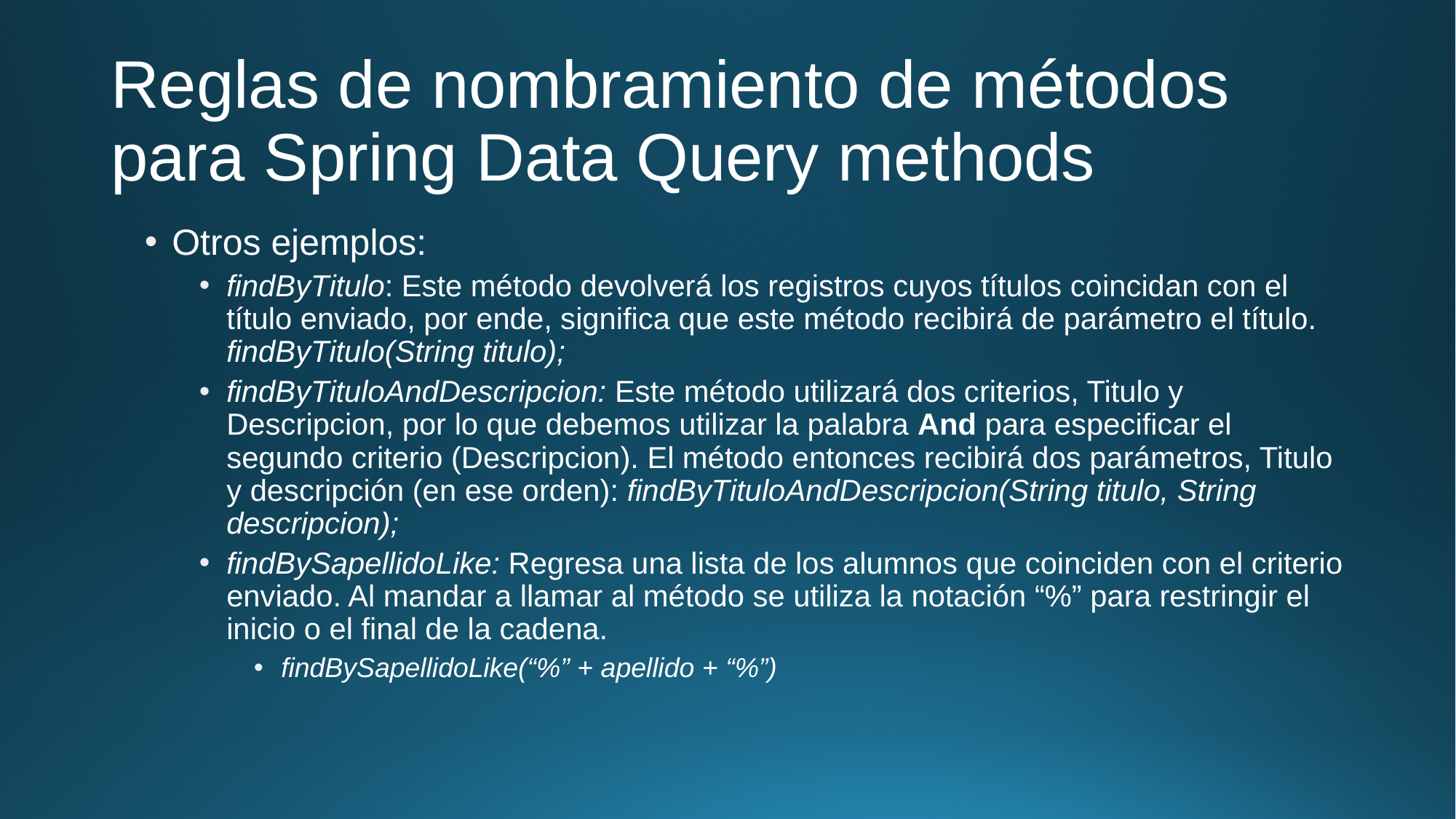

# Reglas de nombramiento de métodos para Spring Data Query methods
Otros ejemplos:
findByTitulo: Este método devolverá los registros cuyos títulos coincidan con el título enviado, por ende, significa que este método recibirá de parámetro el título. findByTitulo(String titulo);
findByTituloAndDescripcion: Este método utilizará dos criterios, Titulo y Descripcion, por lo que debemos utilizar la palabra And para especificar el segundo criterio (Descripcion). El método entonces recibirá dos parámetros, Titulo y descripción (en ese orden): findByTituloAndDescripcion(String titulo, String descripcion);
findBySapellidoLike: Regresa una lista de los alumnos que coinciden con el criterio enviado. Al mandar a llamar al método se utiliza la notación “%” para restringir el inicio o el final de la cadena.
findBySapellidoLike(“%” + apellido + “%”)